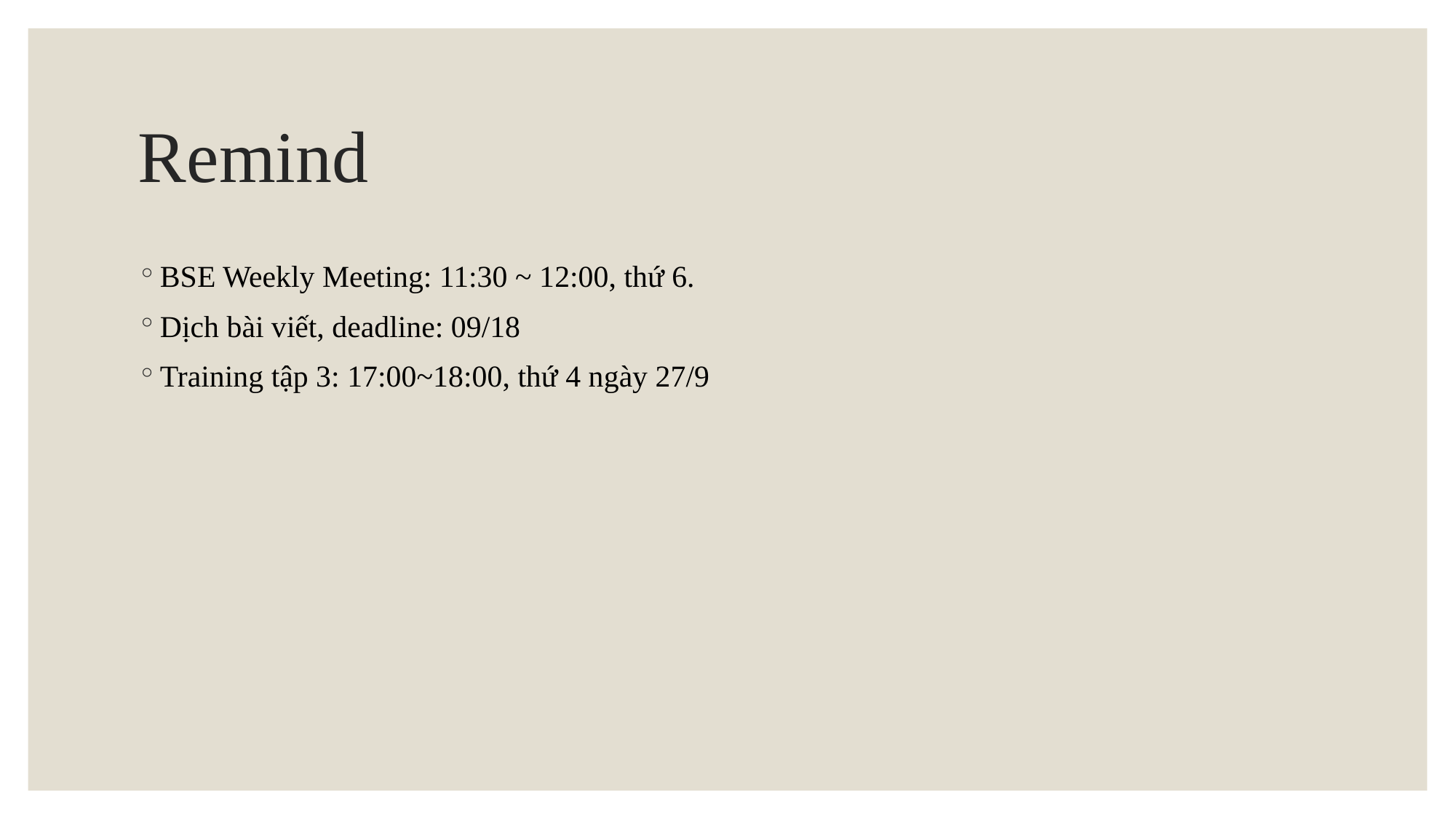

# Remind
BSE Weekly Meeting: 11:30 ~ 12:00, thứ 6.
Dịch bài viết, deadline: 09/18
Training tập 3: 17:00~18:00, thứ 4 ngày 27/9